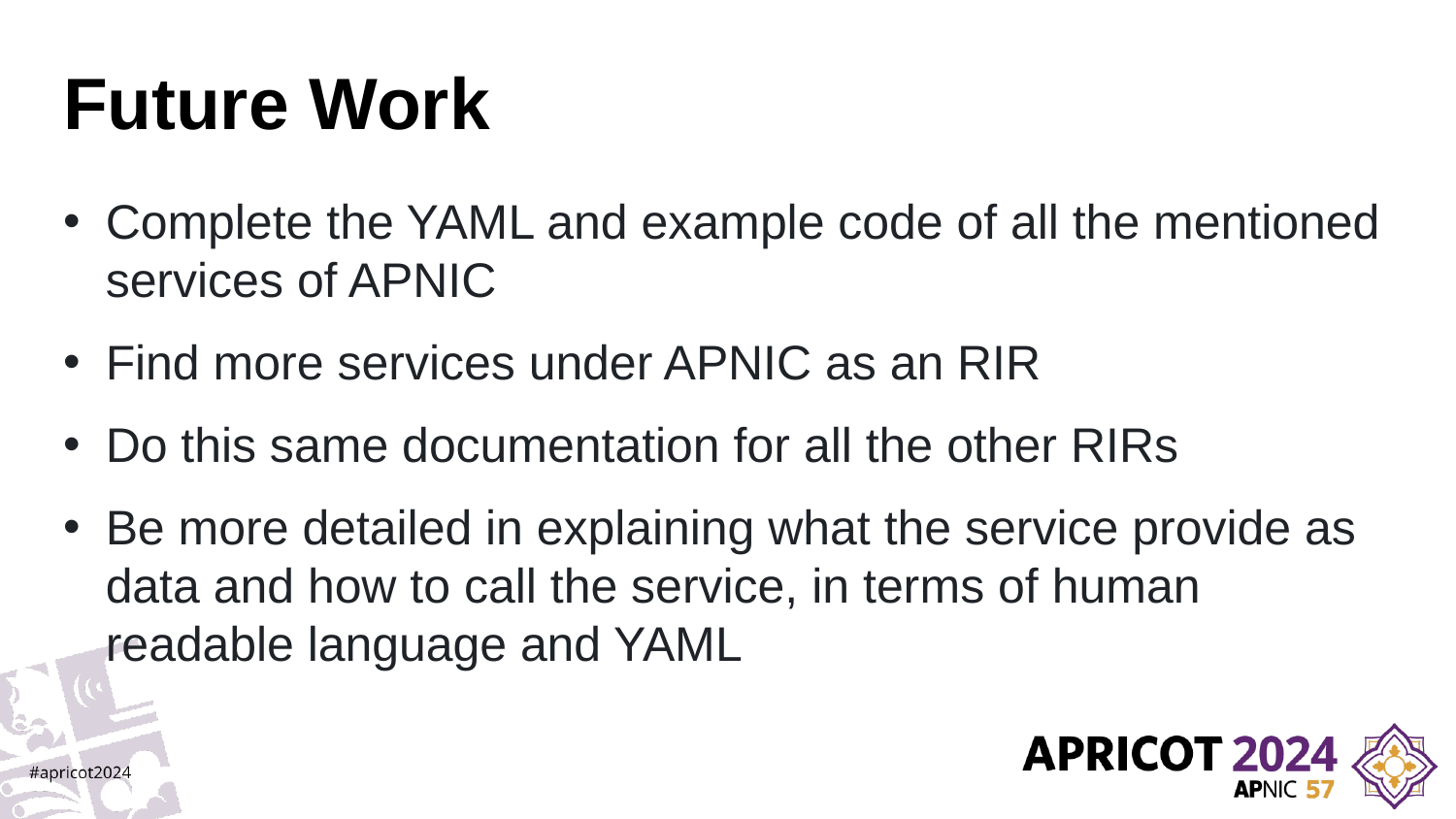

# Future Work
Complete the YAML and example code of all the mentioned services of APNIC
Find more services under APNIC as an RIR
Do this same documentation for all the other RIRs
Be more detailed in explaining what the service provide as data and how to call the service, in terms of human readable language and YAML